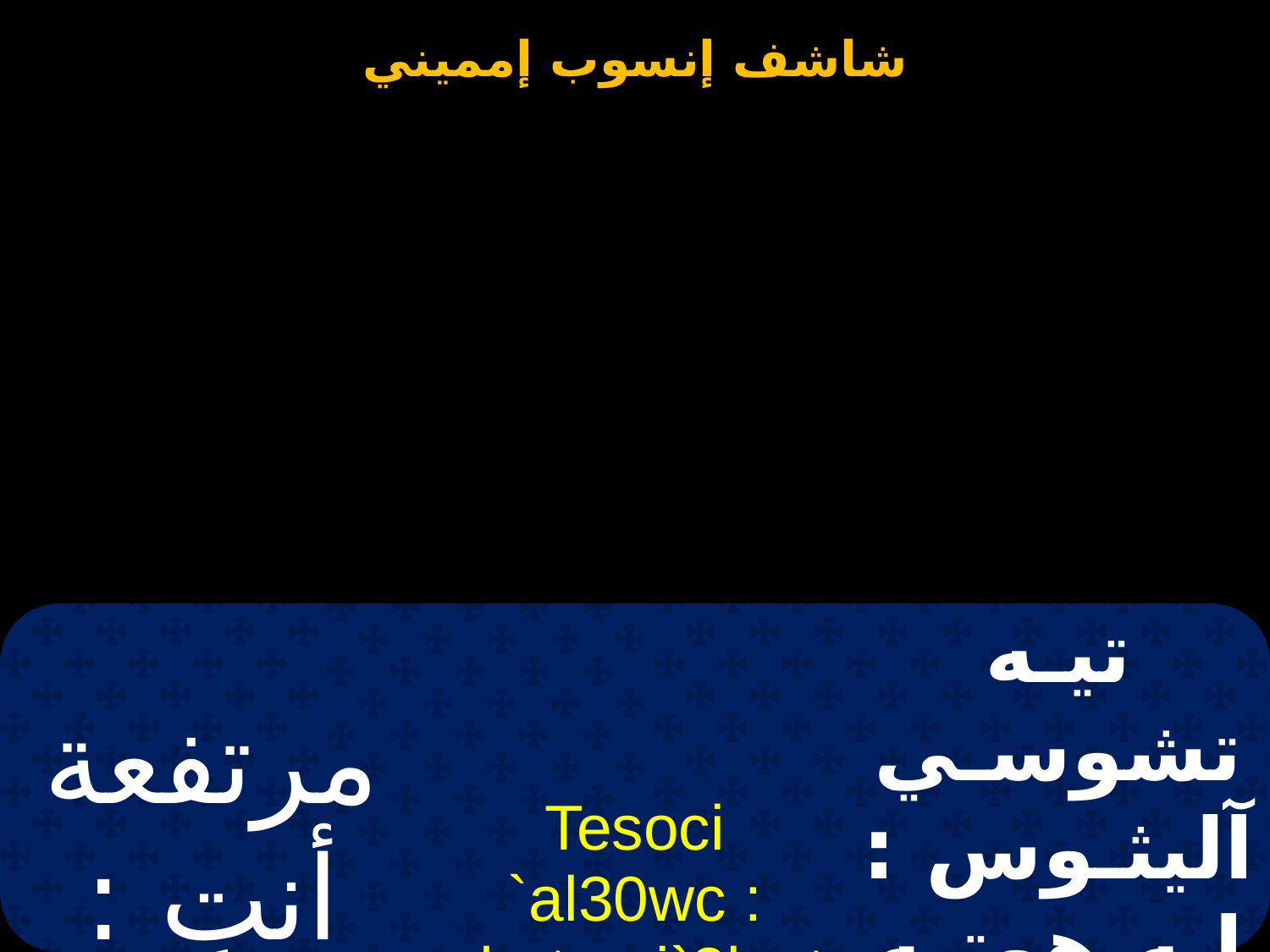

| مرتفعة أنتِ : بالحقيقة | Tesoci `al30wc : ehote pi`2bwt | تيـه تشوسـي آليثـوس : إيه هوتيه بـي إشفـوت |
| --- | --- | --- |